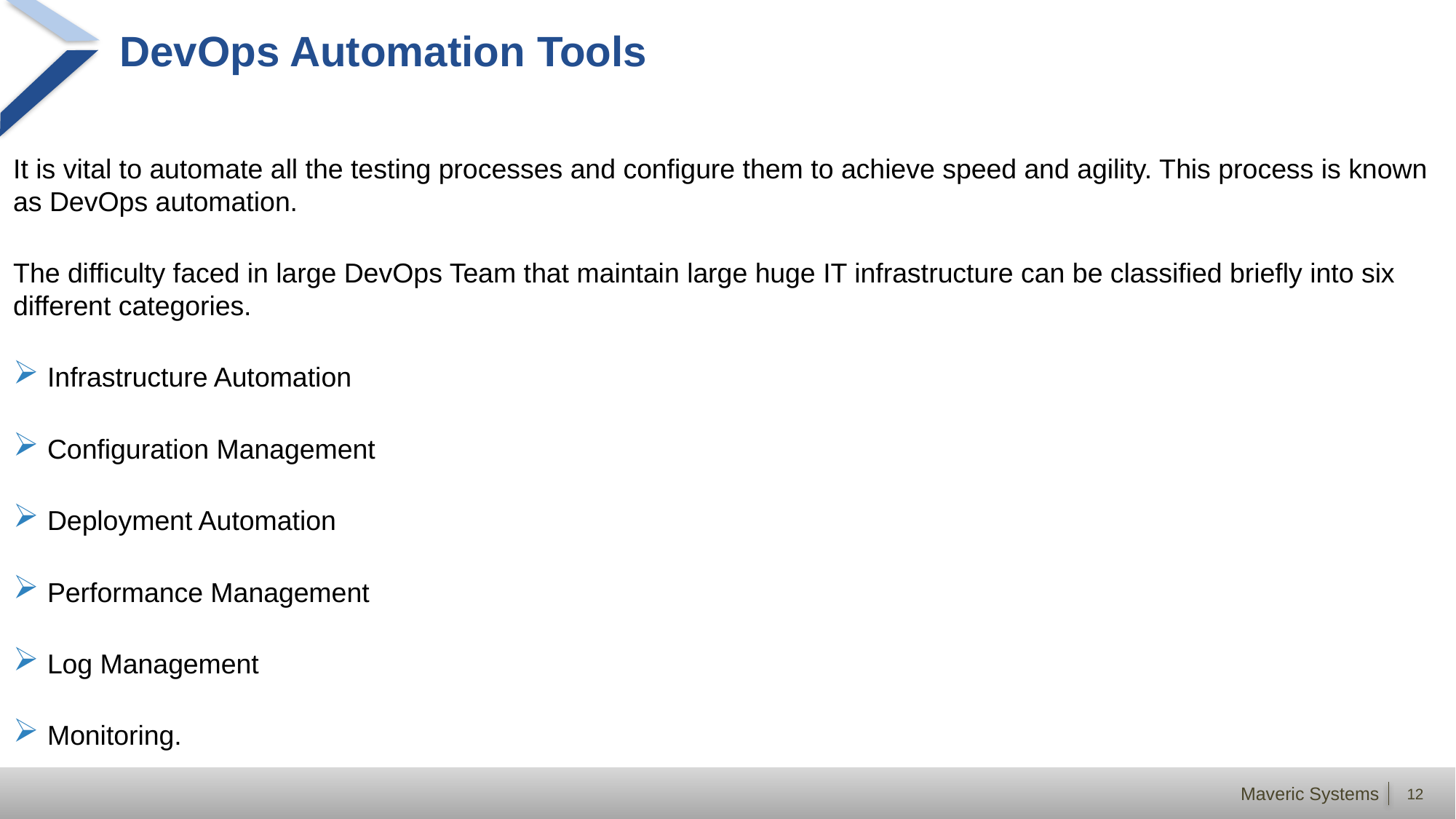

# DevOps Automation Tools
It is vital to automate all the testing processes and configure them to achieve speed and agility. This process is known as DevOps automation.

The difficulty faced in large DevOps Team that maintain large huge IT infrastructure can be classified briefly into six different categories.

Infrastructure Automation

Configuration Management

Deployment Automation

Performance Management

Log Management

Monitoring.